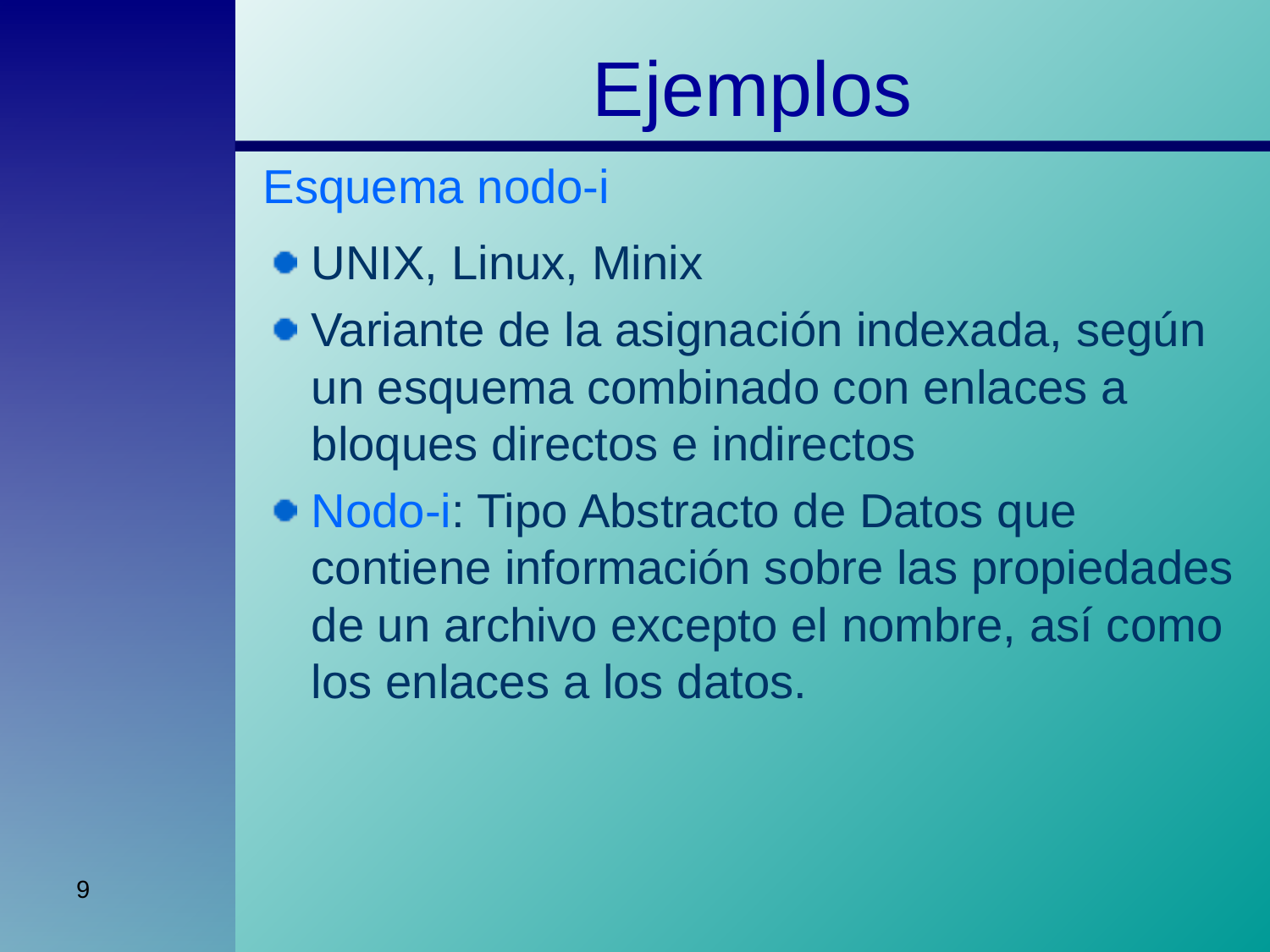

Ejemplos
Esquema nodo-i
UNIX, Linux, Minix
Variante de la asignación indexada, según un esquema combinado con enlaces a bloques directos e indirectos
Nodo-i: Tipo Abstracto de Datos que contiene información sobre las propiedades de un archivo excepto el nombre, así como los enlaces a los datos.
9